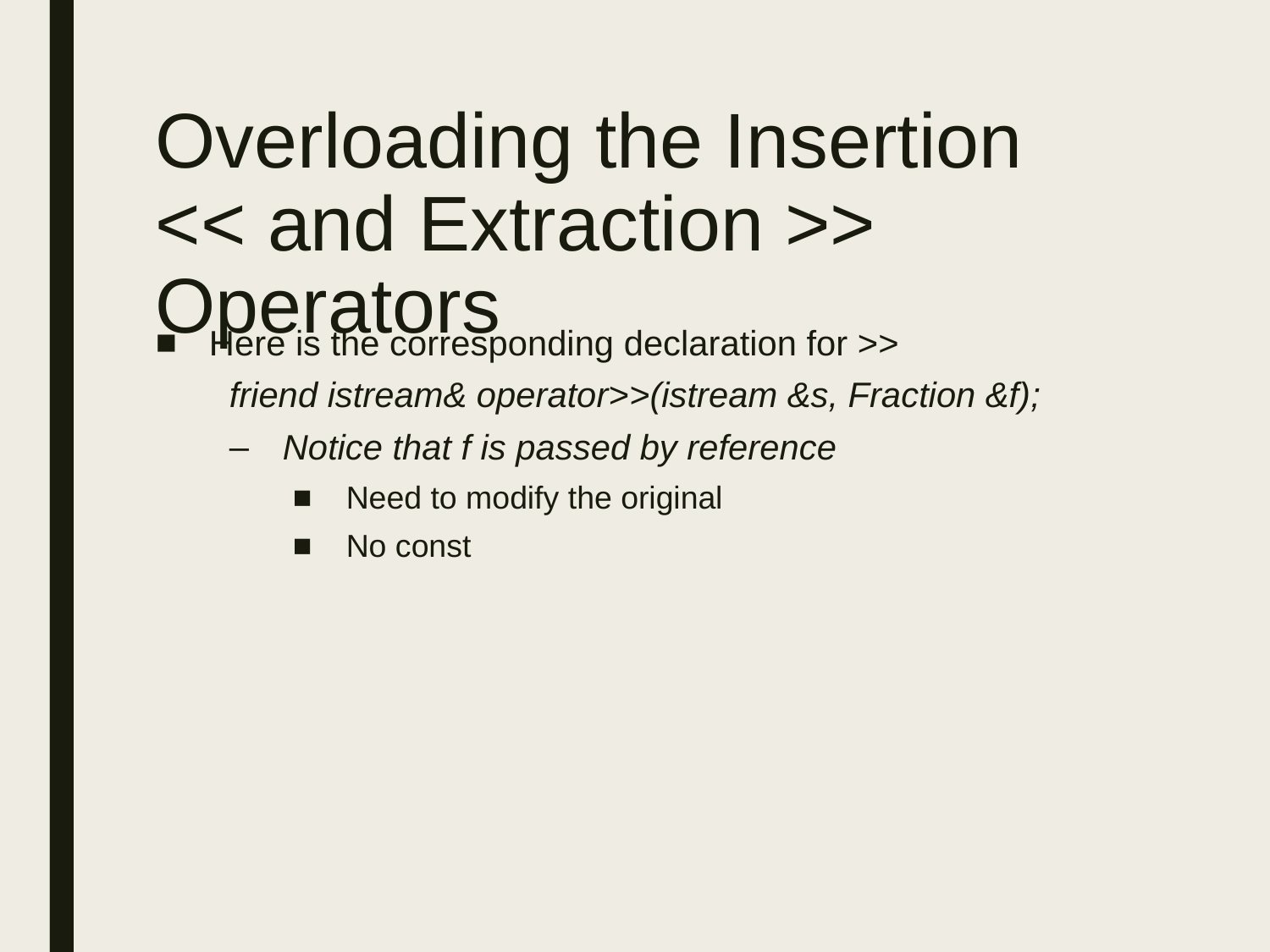

# Overloading the Insertion << and Extraction >> Operators
Here is the corresponding declaration for >>
friend istream& operator>>(istream &s, Fraction &f);
Notice that f is passed by reference
Need to modify the original
No const